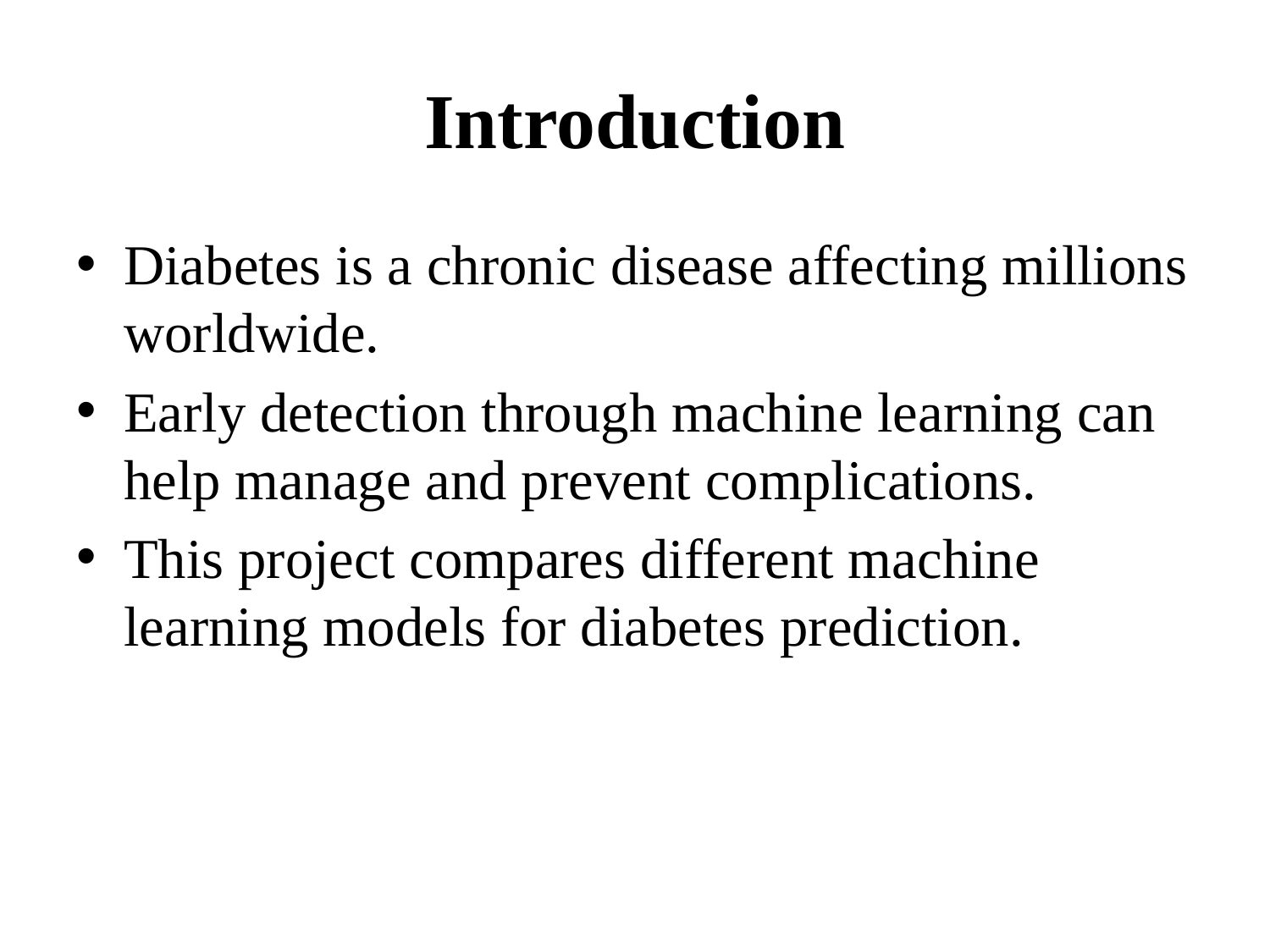

# Introduction
Diabetes is a chronic disease affecting millions worldwide.
Early detection through machine learning can help manage and prevent complications.
This project compares different machine learning models for diabetes prediction.